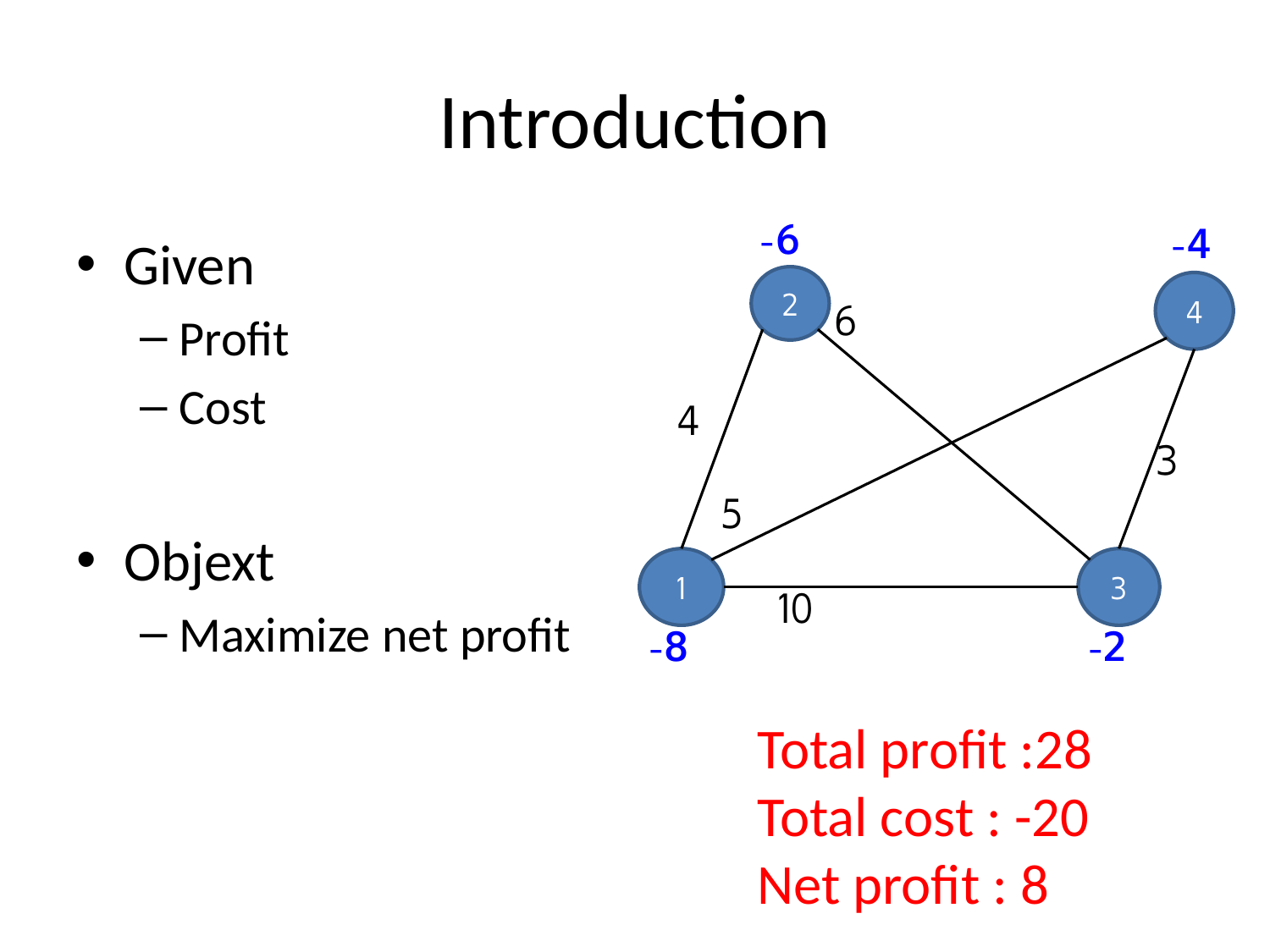

# Introduction
-6
-4
2
4
6
4
3
5
1
3
10
-8
-2
Given
Profit
Cost

Objext
Maximize net profit
Total profit :28
Total cost : -20
Net profit : 8